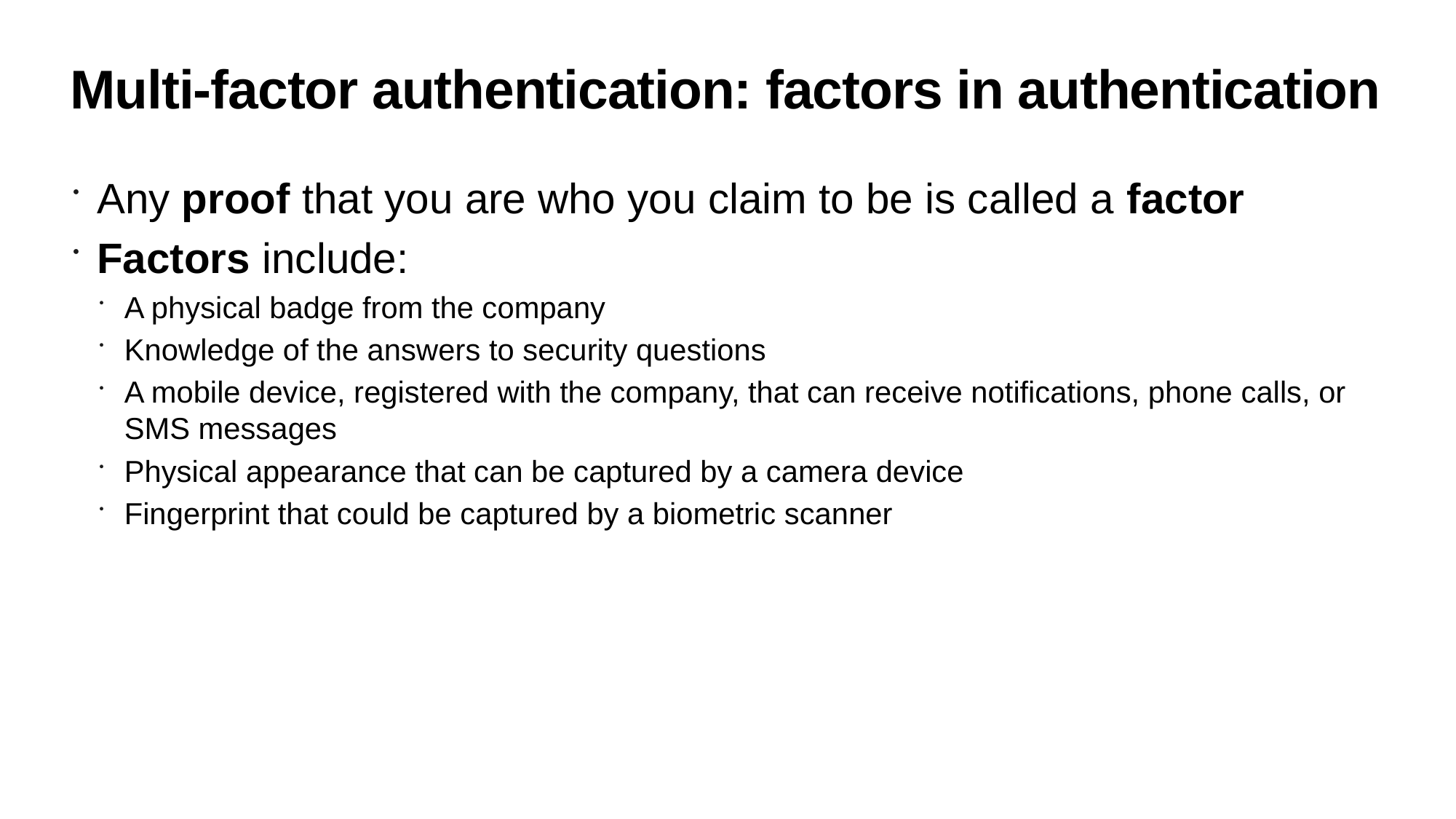

# Multi-factor authentication: factors in authentication
Any proof that you are who you claim to be is called a factor
Factors include:
A physical badge from the company
Knowledge of the answers to security questions
A mobile device, registered with the company, that can receive notifications, phone calls, or SMS messages
Physical appearance that can be captured by a camera device
Fingerprint that could be captured by a biometric scanner